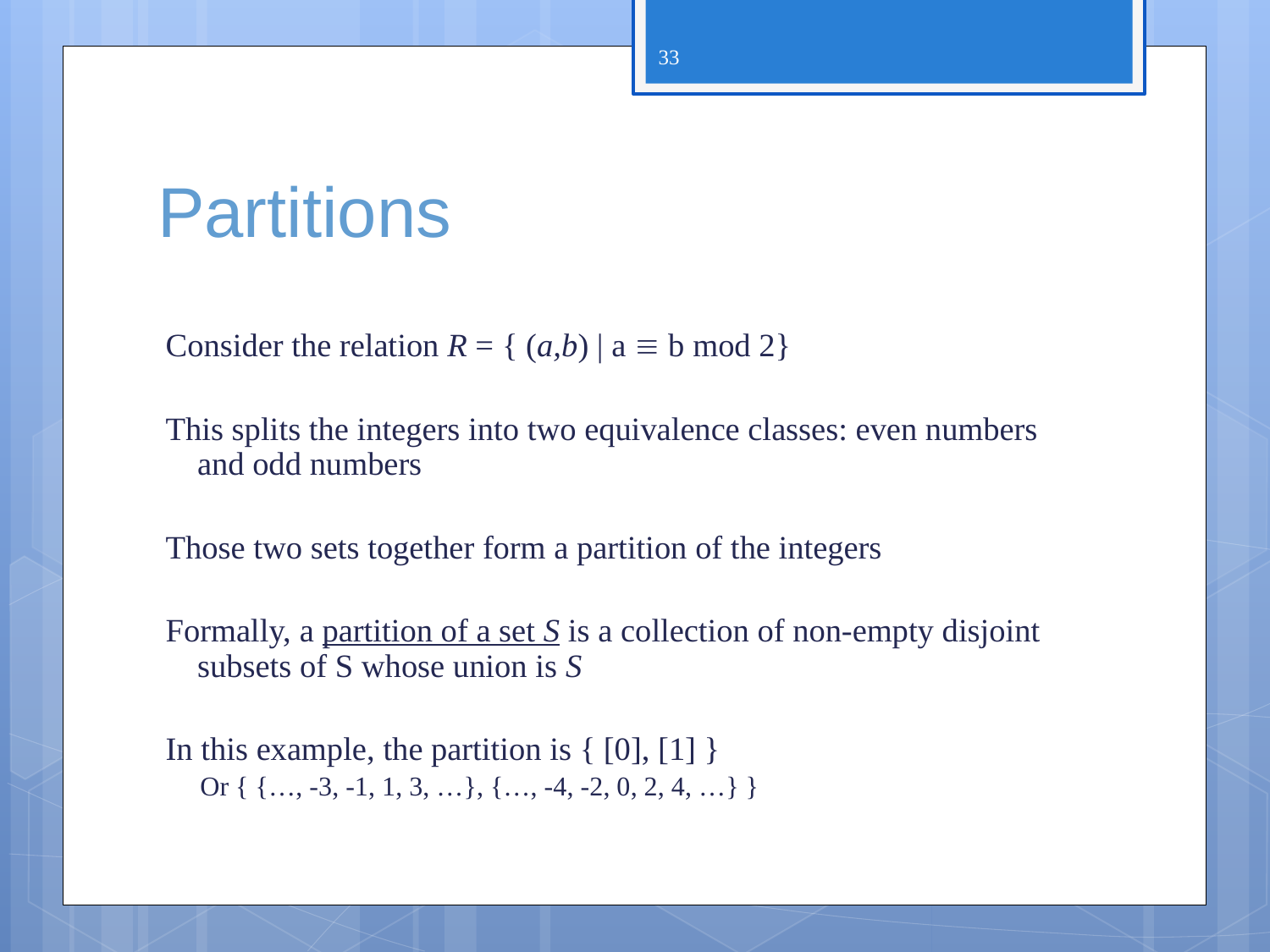

33
# Partitions
Consider the relation R = { (a,b) | a ≡ b mod 2}

This splits the integers into two equivalence classes: even numbers and odd numbers

Those two sets together form a partition of the integers

Formally, a partition of a set S is a collection of non-empty disjoint subsets of S whose union is S

In this example, the partition is { [0], [1] }
Or { {…, -3, -1, 1, 3, …}, {…, -4, -2, 0, 2, 4, …} }